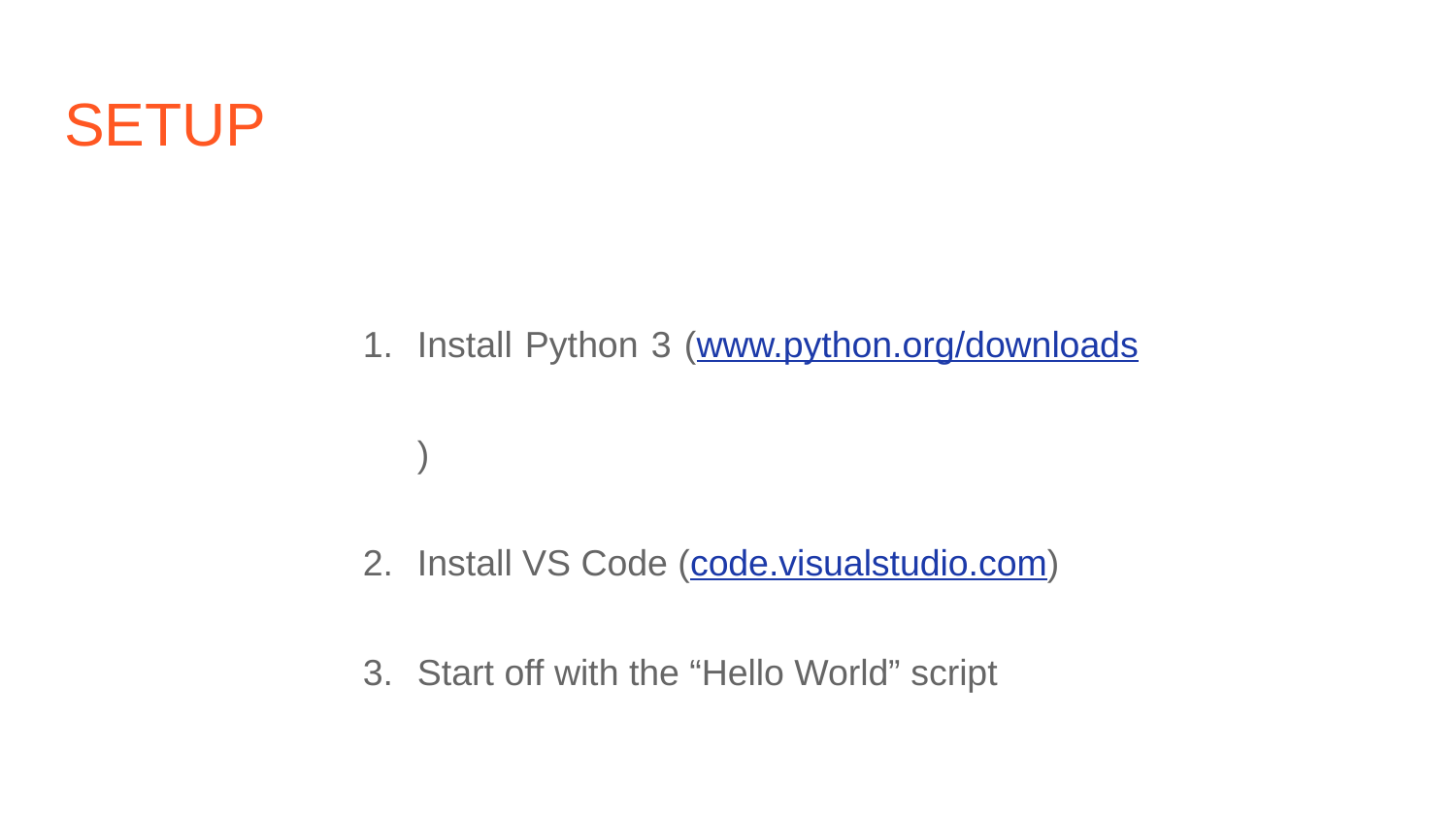

# SETUP
Install Python 3 (www.python.org/downloads)
Install VS Code (code.visualstudio.com)
Start off with the “Hello World” script